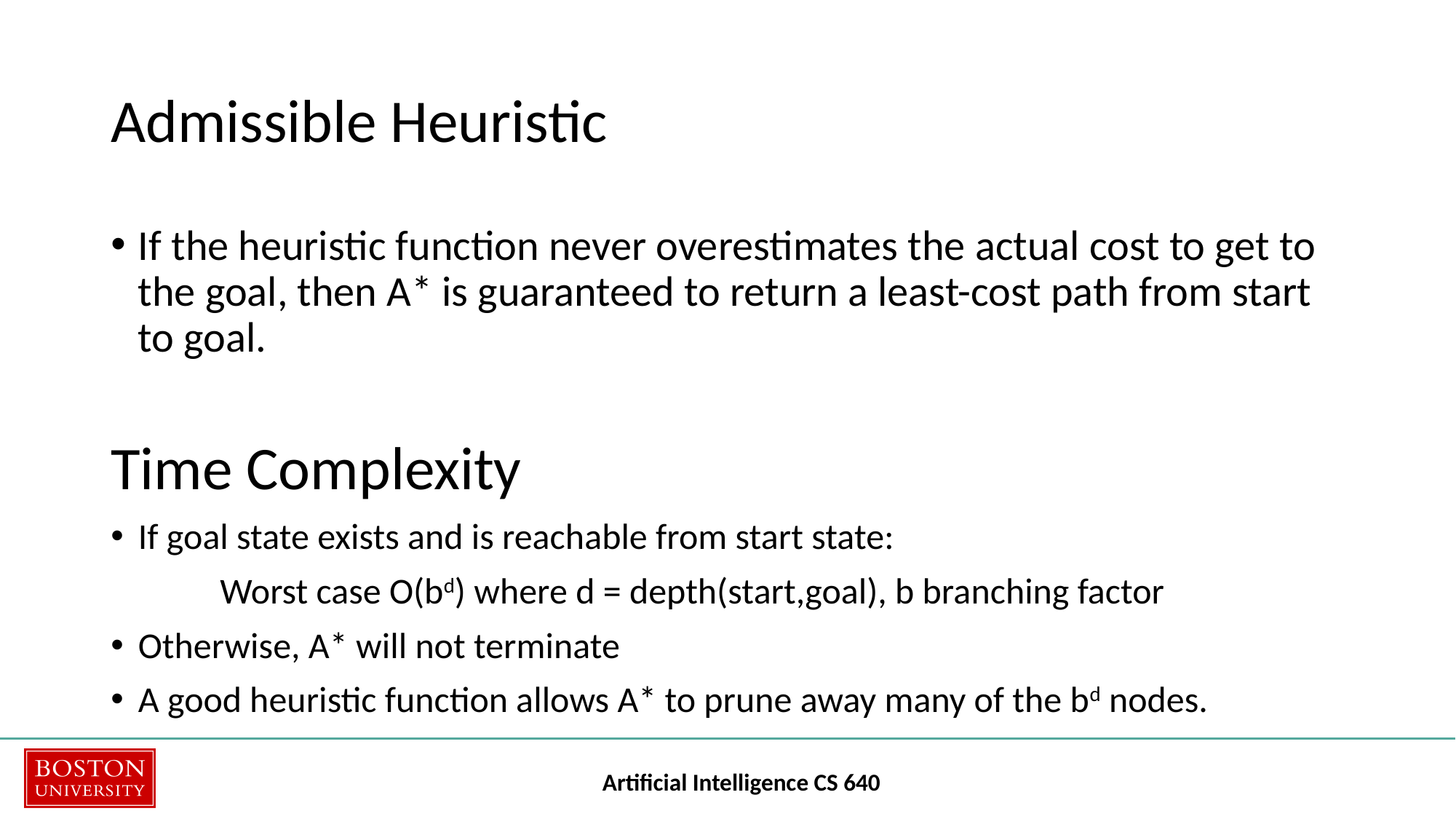

# Admissible Heuristic
If the heuristic function never overestimates the actual cost to get to the goal, then A* is guaranteed to return a least-cost path from start to goal.

Time Complexity
If goal state exists and is reachable from start state:
	Worst case O(bd) where d = depth(start,goal), b branching factor
Otherwise, A* will not terminate
A good heuristic function allows A* to prune away many of the bd nodes.
Artificial Intelligence CS 640